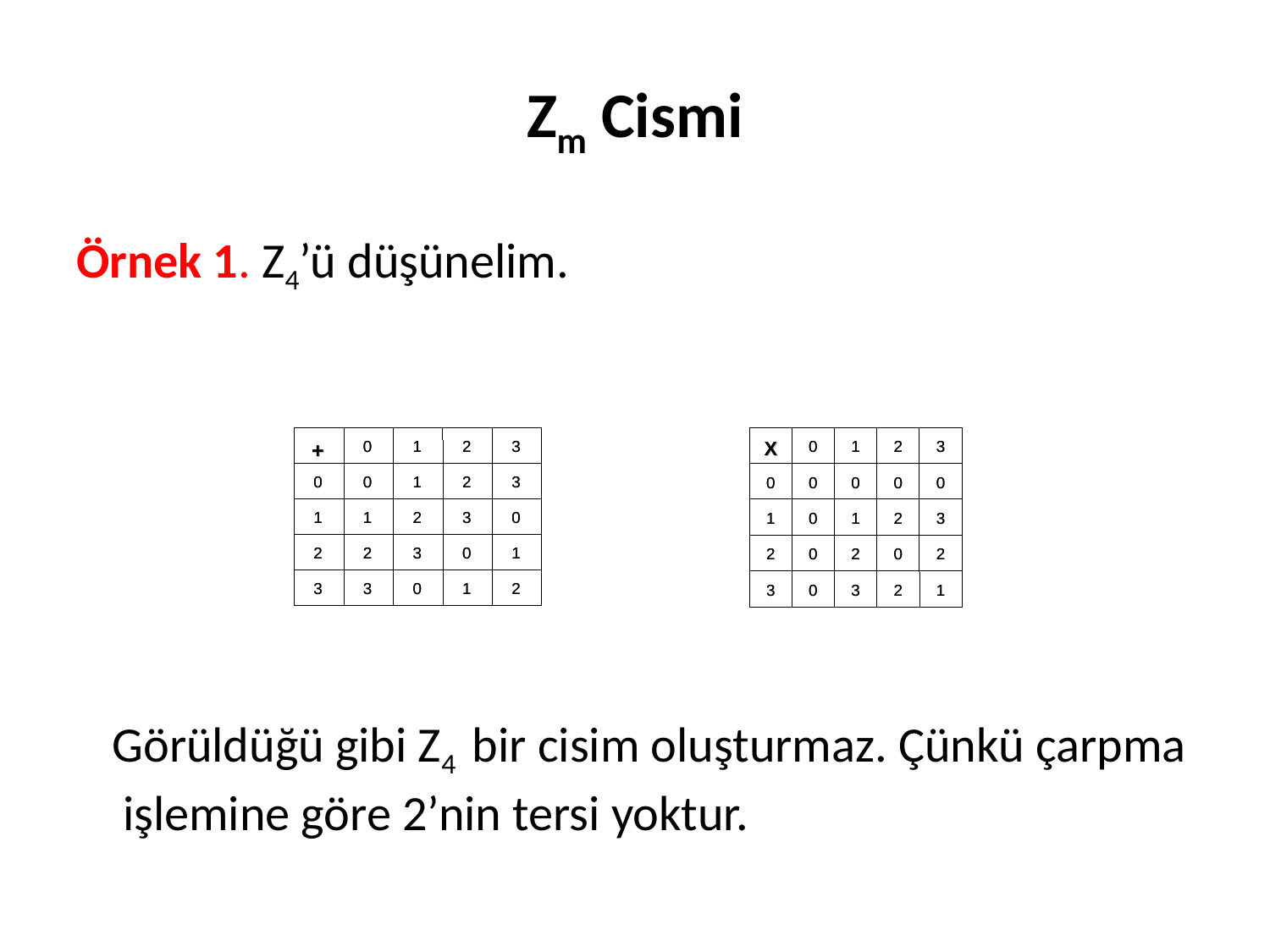

# Zm Cismi
Örnek 1. Z4’ü düşünelim.

+
+
0
0
1
1
2
2
3
3
+
+
0
0
0
0
1
1
2
2
3
3
1
1
1
1
2
2
3
3
0
0
2
2
2
2
3
3
0
0
1
1
3
3
3
3
0
0
1
1
2
2

X
X
X
X
0
0
1
1
2
2
3
3
0
0
0
0
0
0
0
0
0
0
1
1
0
0
1
1
2
2
3
3
2
2
0
0
2
2
0
0
2
2
3
3
0
0
3
3
2
2
1
1
Görüldüğü gibi Z4
 bir cisim oluşturmaz. Çünkü çarpma
işlemine göre 2’nin tersi yoktur.